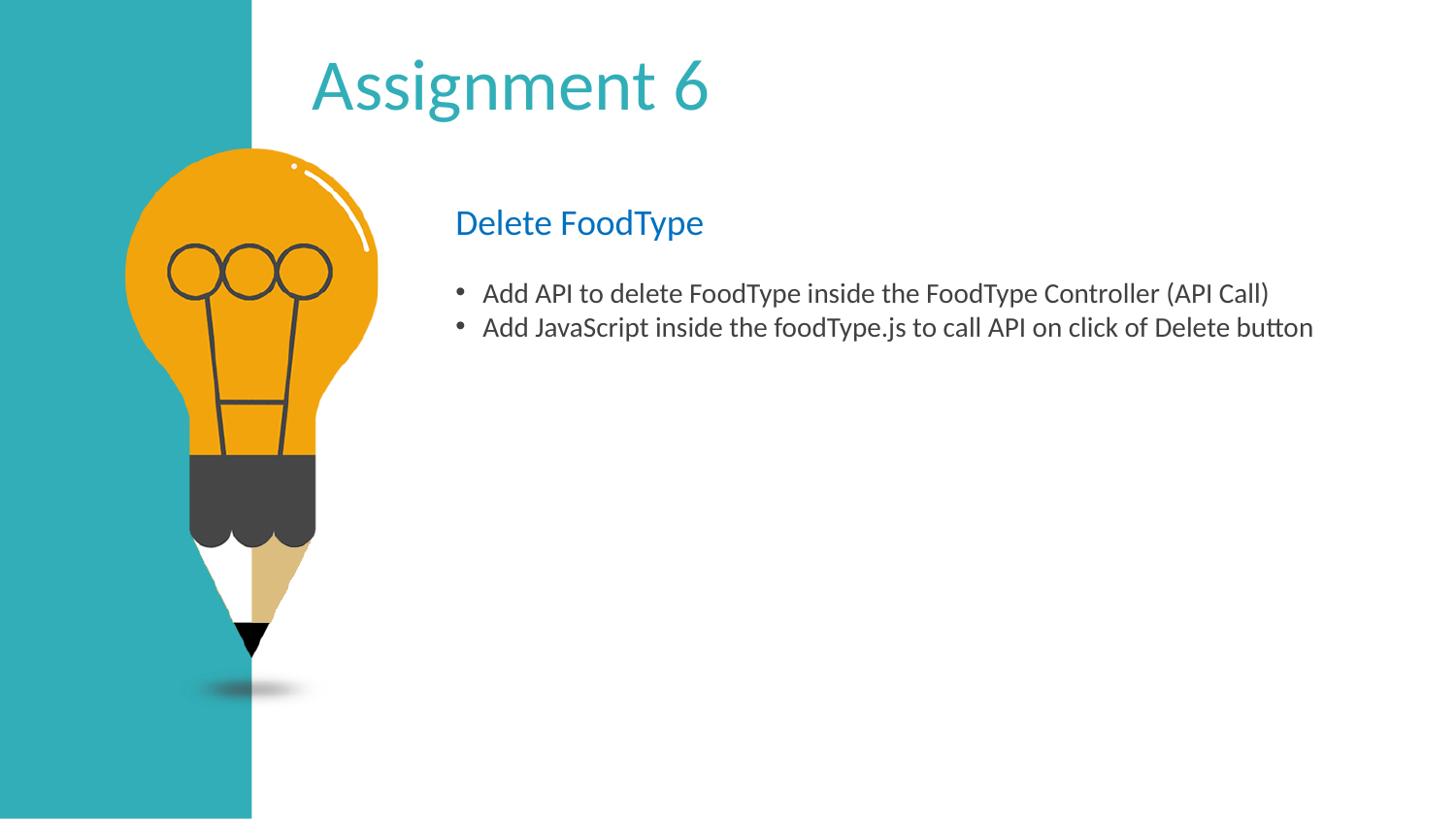

Assignment 6
Delete FoodType
Add API to delete FoodType inside the FoodType Controller (API Call)
Add JavaScript inside the foodType.js to call API on click of Delete button